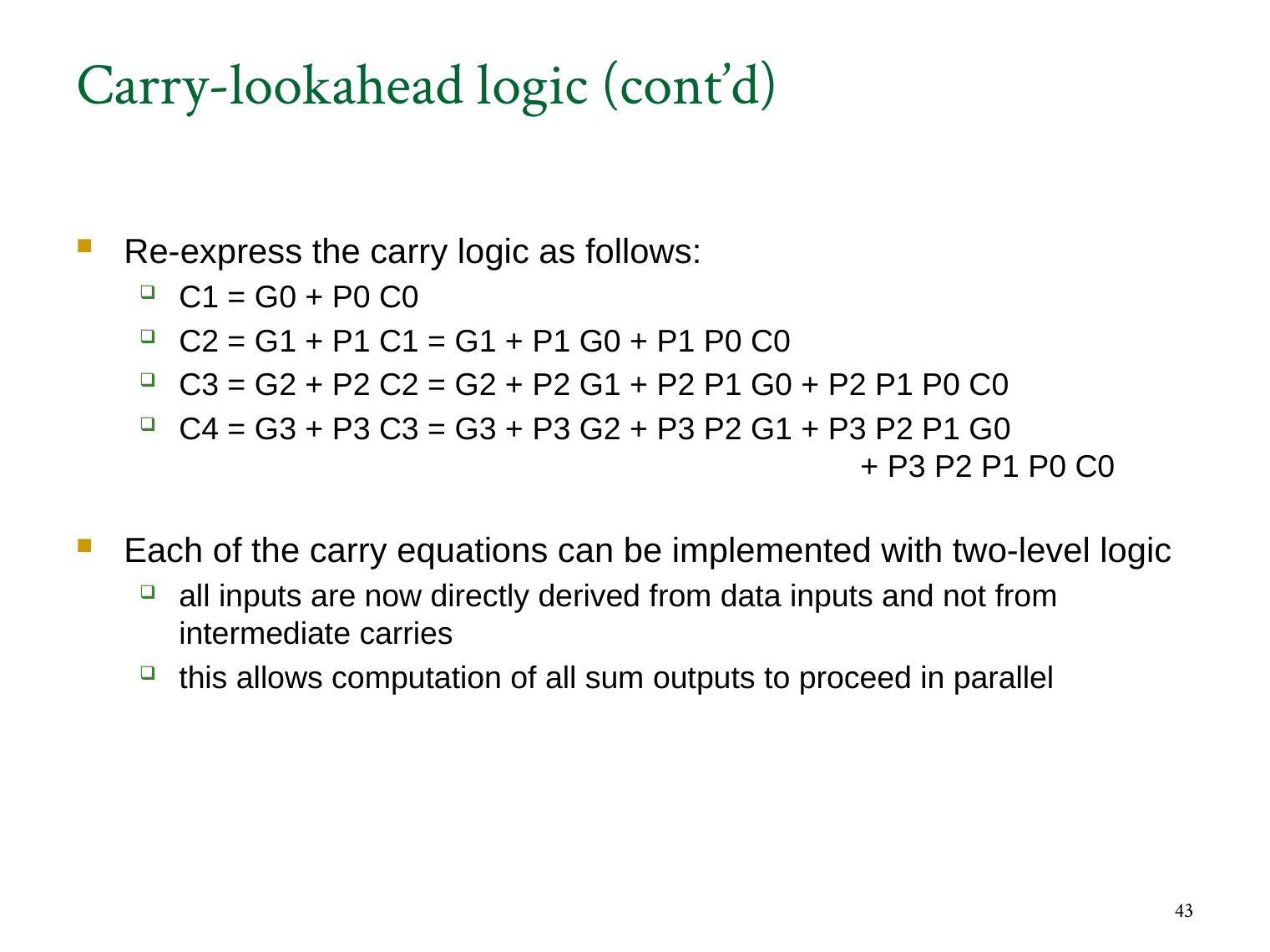

# Carry-lookahead logic (cont’d)
Re-express the carry logic as follows:
C1 = G0 + P0 C0
C2 = G1 + P1 C1 = G1 + P1 G0 + P1 P0 C0
C3 = G2 + P2 C2 = G2 + P2 G1 + P2 P1 G0 + P2 P1 P0 C0
C4 = G3 + P3 C3 = G3 + P3 G2 + P3 P2 G1 + P3 P2 P1 G0
                                                                              + P3 P2 P1 P0 C0
Each of the carry equations can be implemented with two-level logic
all inputs are now directly derived from data inputs and not from
intermediate carries
this allows computation of all sum outputs to proceed in parallel
43